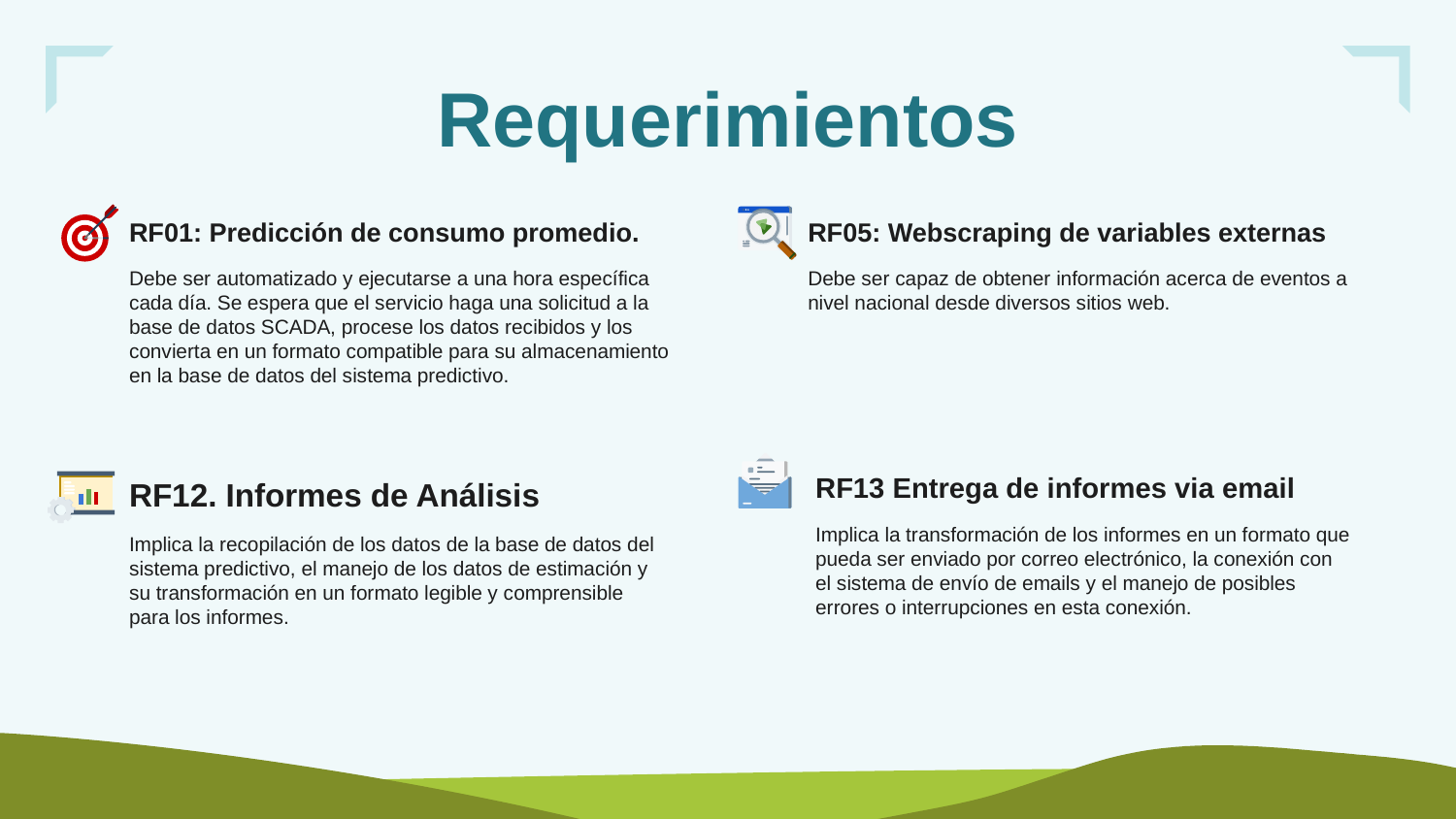

# Requerimientos
RF01: Predicción de consumo promedio.
RF05: Webscraping de variables externas

Debe ser automatizado y ejecutarse a una hora específica cada día. Se espera que el servicio haga una solicitud a la base de datos SCADA, procese los datos recibidos y los convierta en un formato compatible para su almacenamiento en la base de datos del sistema predictivo.

Debe ser capaz de obtener información acerca de eventos a nivel nacional desde diversos sitios web.
RF13 Entrega de informes via email
RF12. Informes de Análisis

Implica la transformación de los informes en un formato que pueda ser enviado por correo electrónico, la conexión con el sistema de envío de emails y el manejo de posibles errores o interrupciones en esta conexión.

Implica la recopilación de los datos de la base de datos del sistema predictivo, el manejo de los datos de estimación y su transformación en un formato legible y comprensible para los informes.